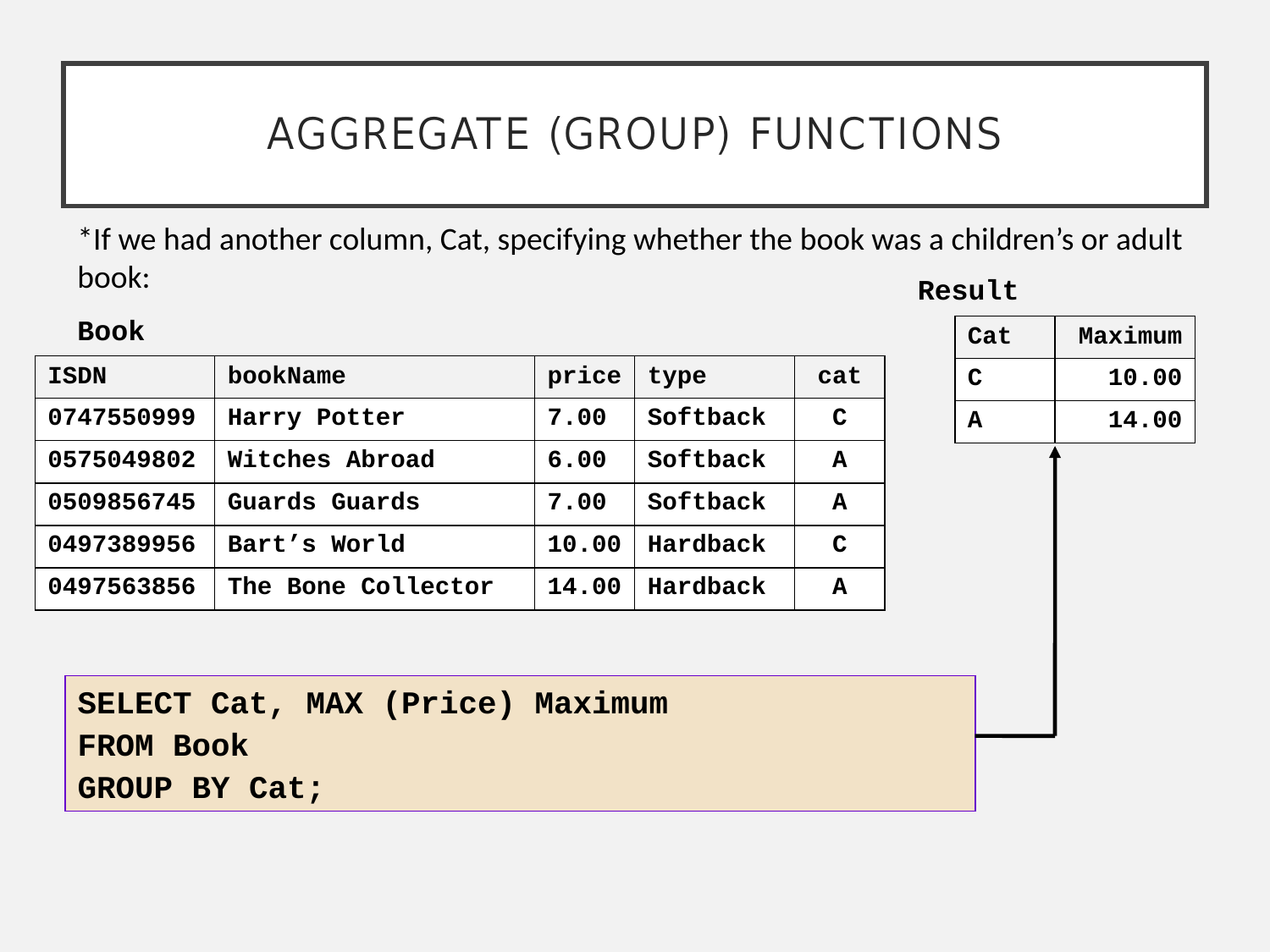

# Aggregate (Group) Functions
*If we had another column, Cat, specifying whether the book was a children’s or adult book:
Result
Book
| Cat | Maximum |
| --- | --- |
| C | 10.00 |
| A | 14.00 |
| ISDN | bookName | price | type | cat |
| --- | --- | --- | --- | --- |
| 0747550999 | Harry Potter | 7.00 | Softback | C |
| 0575049802 | Witches Abroad | 6.00 | Softback | A |
| 0509856745 | Guards Guards | 7.00 | Softback | A |
| 0497389956 | Bart’s World | 10.00 | Hardback | C |
| 0497563856 | The Bone Collector | 14.00 | Hardback | A |

SELECT Cat, MAX (Price) Maximum
FROM Book
GROUP BY Cat;